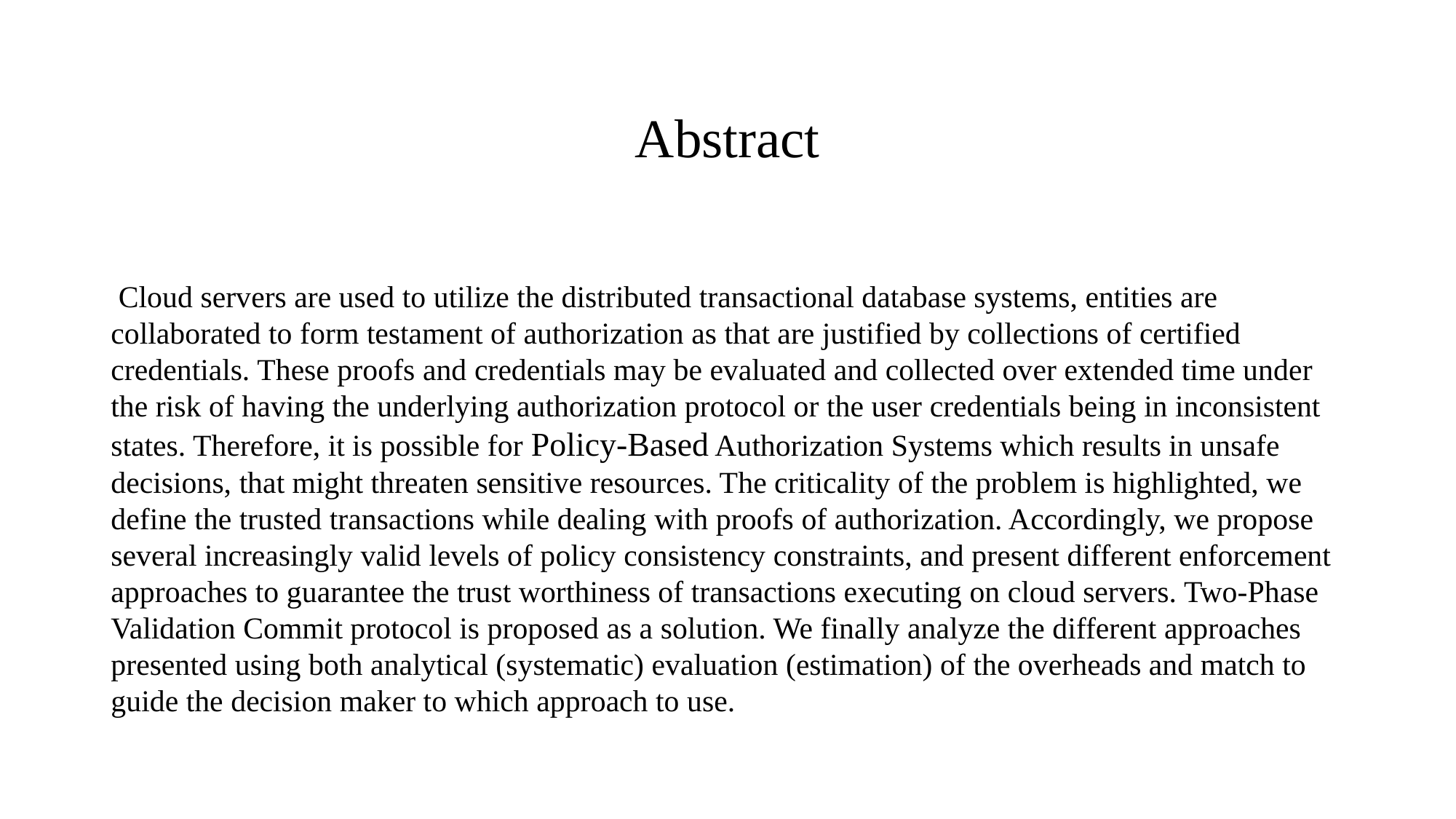

# Abstract
 Cloud servers are used to utilize the distributed transactional database systems, entities are collaborated to form testament of authorization as that are justified by collections of certified credentials. These proofs and credentials may be evaluated and collected over extended time under the risk of having the underlying authorization protocol or the user credentials being in inconsistent states. Therefore, it is possible for Policy-Based Authorization Systems which results in unsafe decisions, that might threaten sensitive resources. The criticality of the problem is highlighted, we define the trusted transactions while dealing with proofs of authorization. Accordingly, we propose several increasingly valid levels of policy consistency constraints, and present different enforcement approaches to guarantee the trust worthiness of transactions executing on cloud servers. Two-Phase Validation Commit protocol is proposed as a solution. We finally analyze the different approaches presented using both analytical (systematic) evaluation (estimation) of the overheads and match to guide the decision maker to which approach to use.